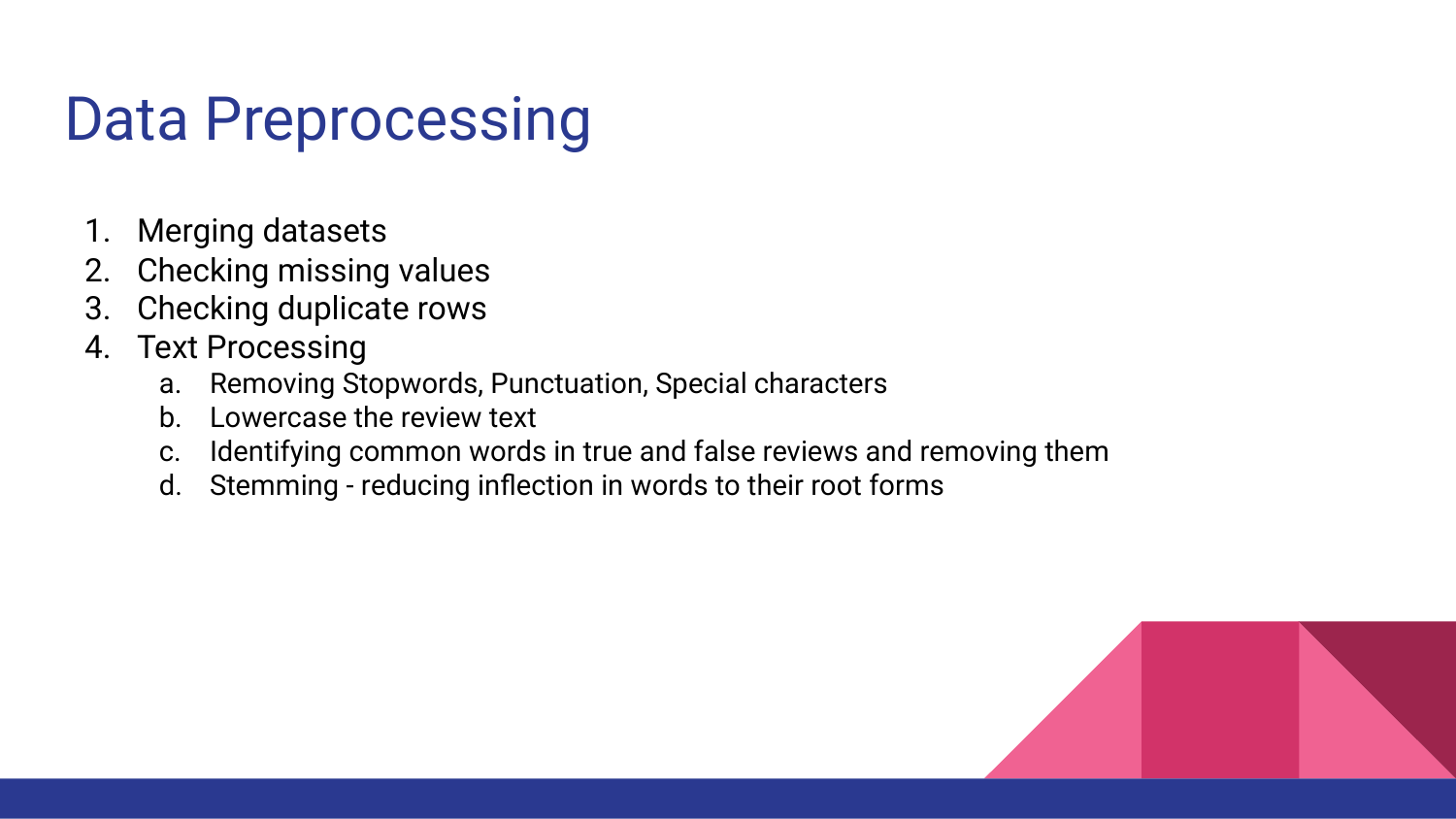

# Data Preprocessing
Merging datasets
Checking missing values
Checking duplicate rows
Text Processing
Removing Stopwords, Punctuation, Special characters
Lowercase the review text
Identifying common words in true and false reviews and removing them
Stemming - reducing inflection in words to their root forms